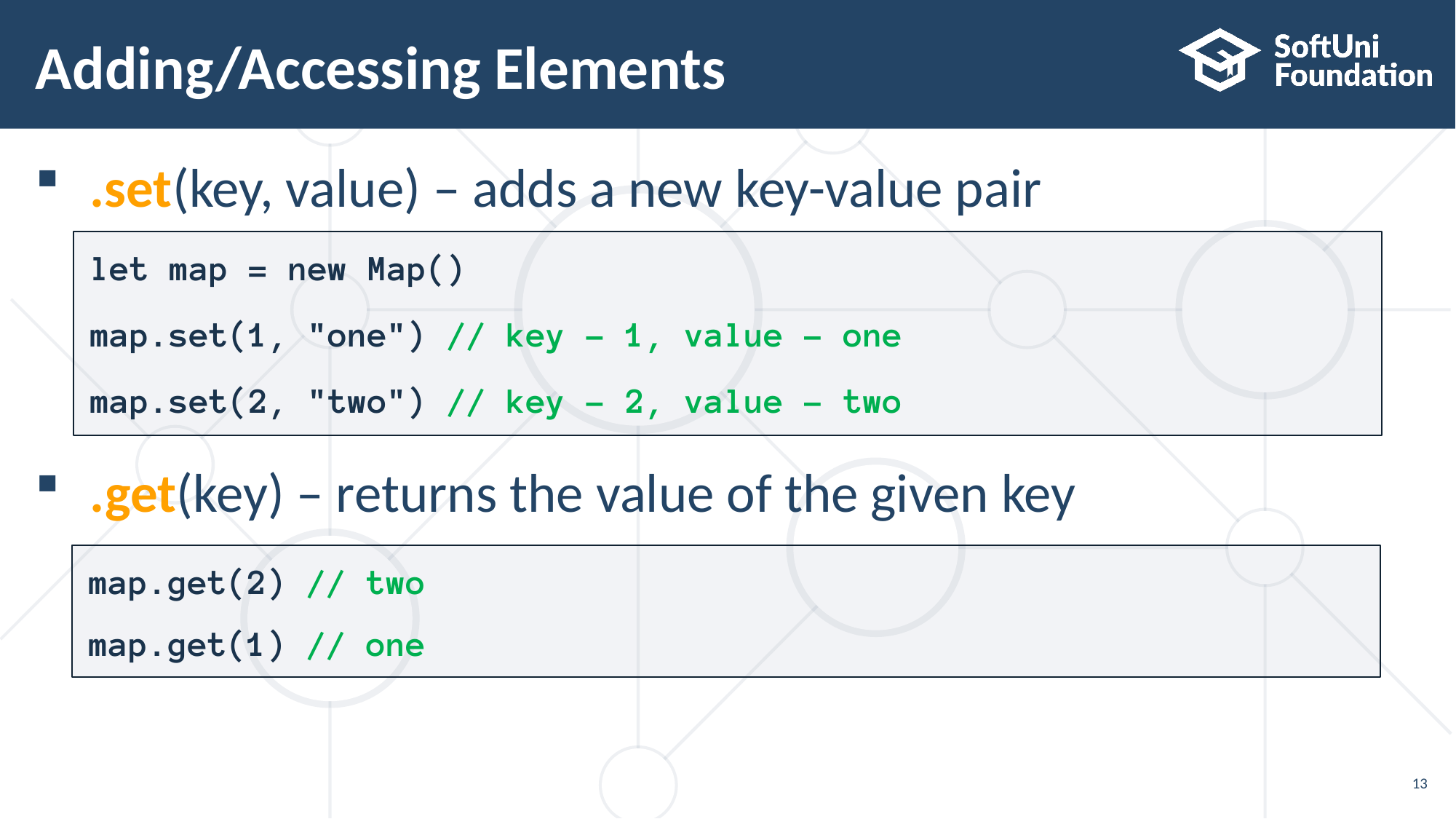

# Adding/Accessing Elements
.set(key, value) – adds a new key-value pair
.get(key) – returns the value of the given key
let map = new Map()
map.set(1, "one") // key – 1, value – one
map.set(2, "two") // key – 2, value – two
map.get(2) // two
map.get(1) // one
13